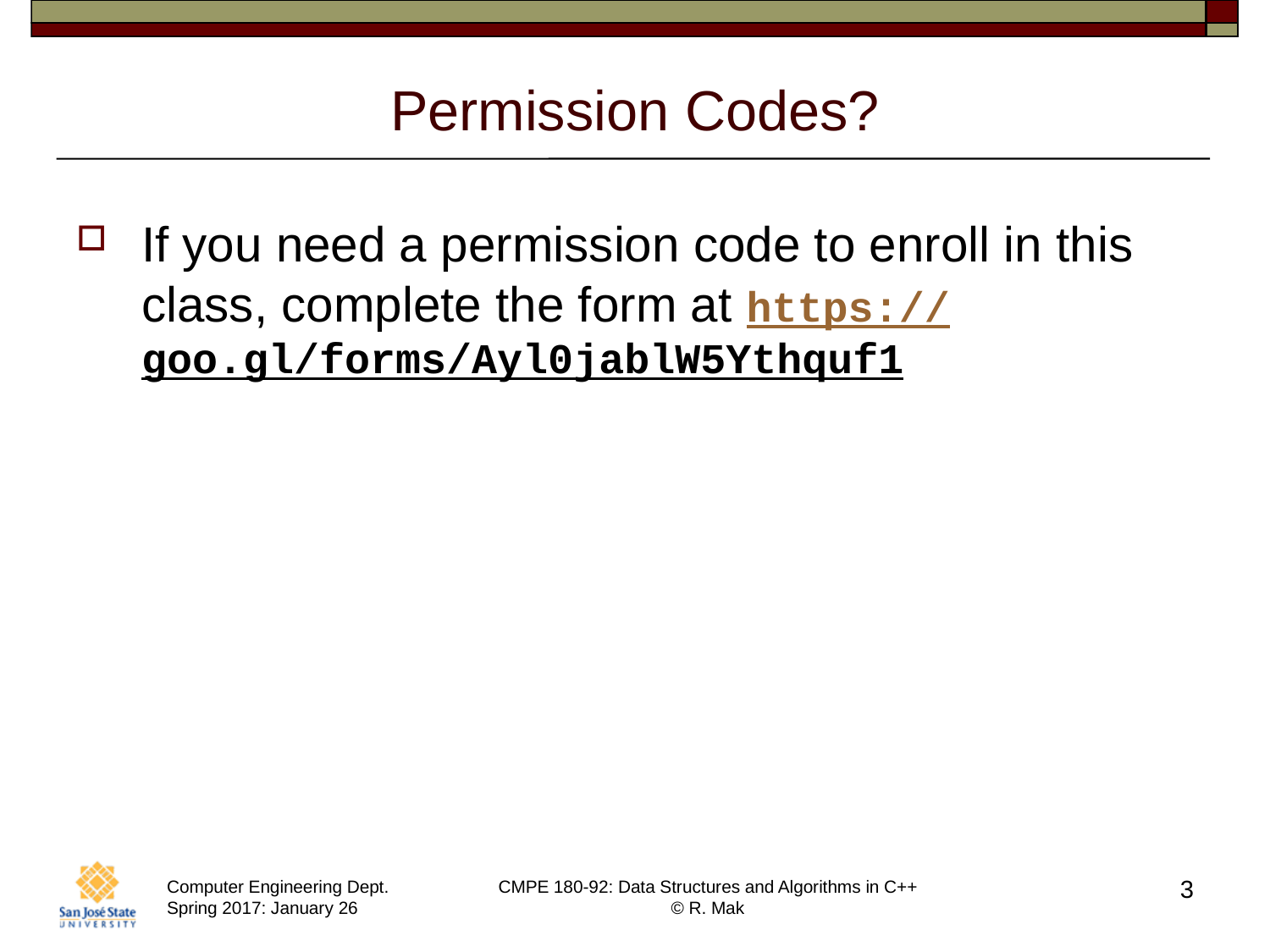

# Permission Codes?

If you need a permission code to enroll in this class, complete the form at https://goo.gl/forms/Ayl0jablW5Ythquf1
3